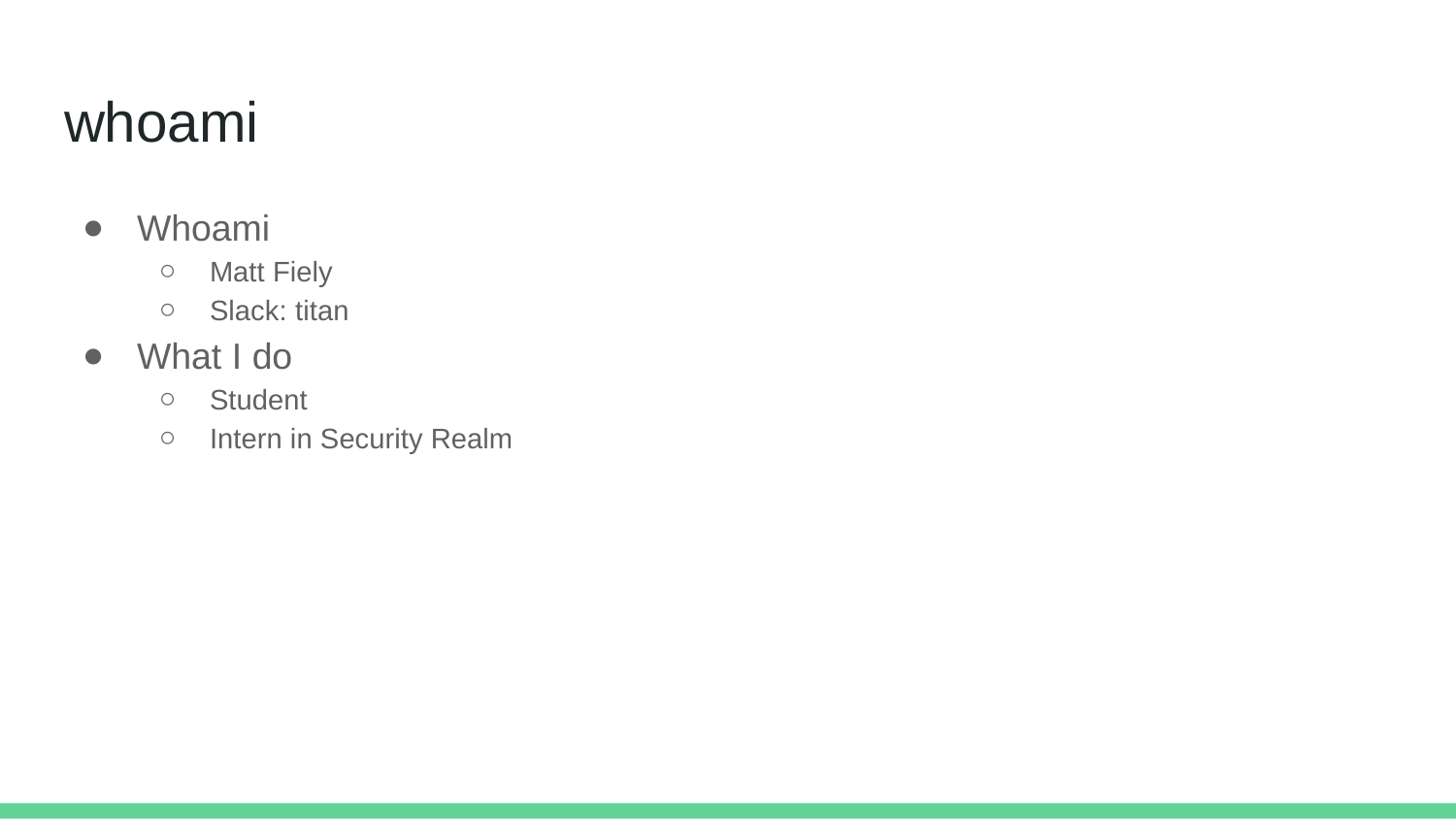

# whoami
Whoami
Matt Fiely
Slack: titan
What I do
Student
Intern in Security Realm